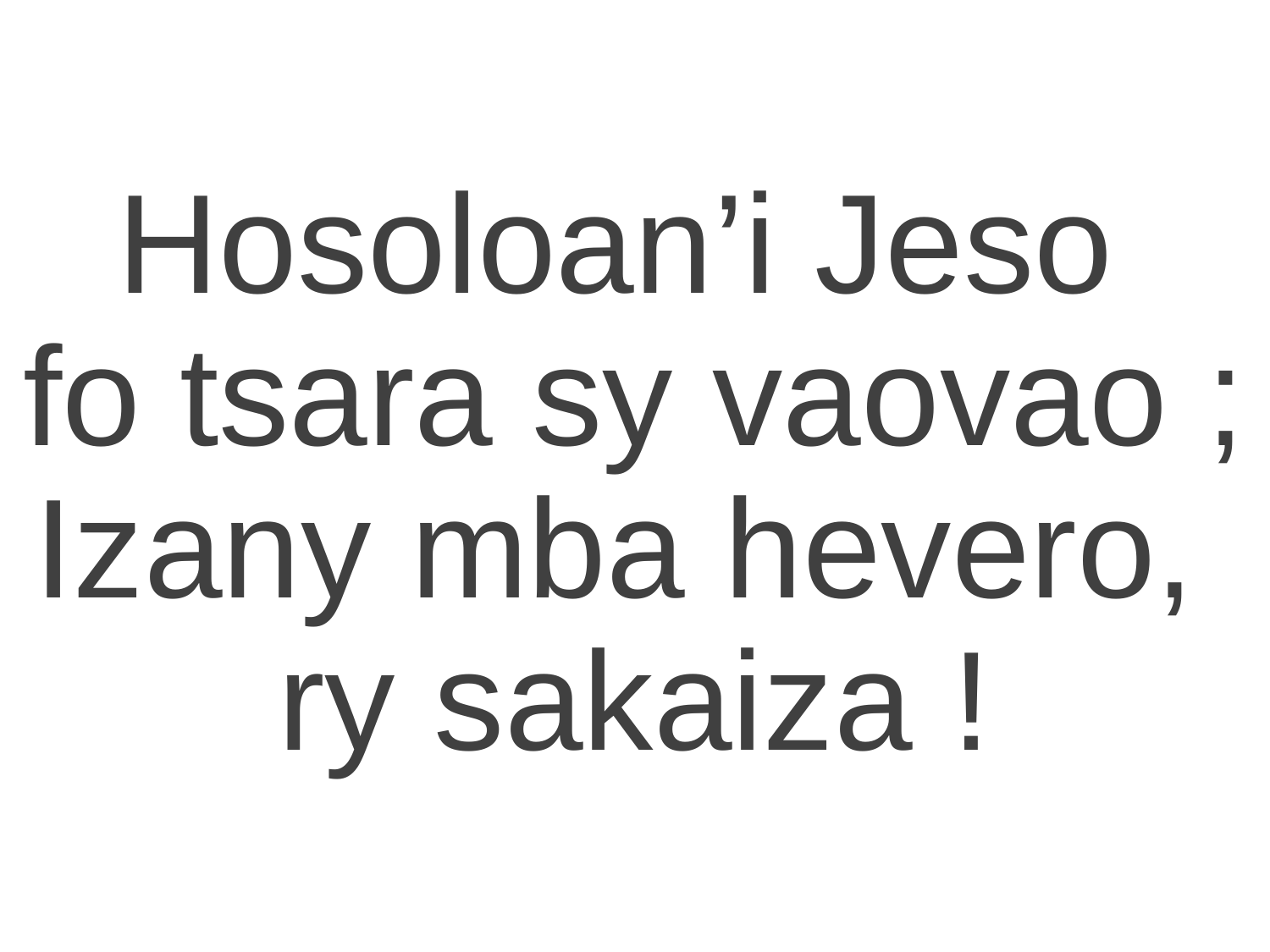

Hosoloan’i Jeso
fo tsara sy vaovao ;
Izany mba hevero,
ry sakaiza !